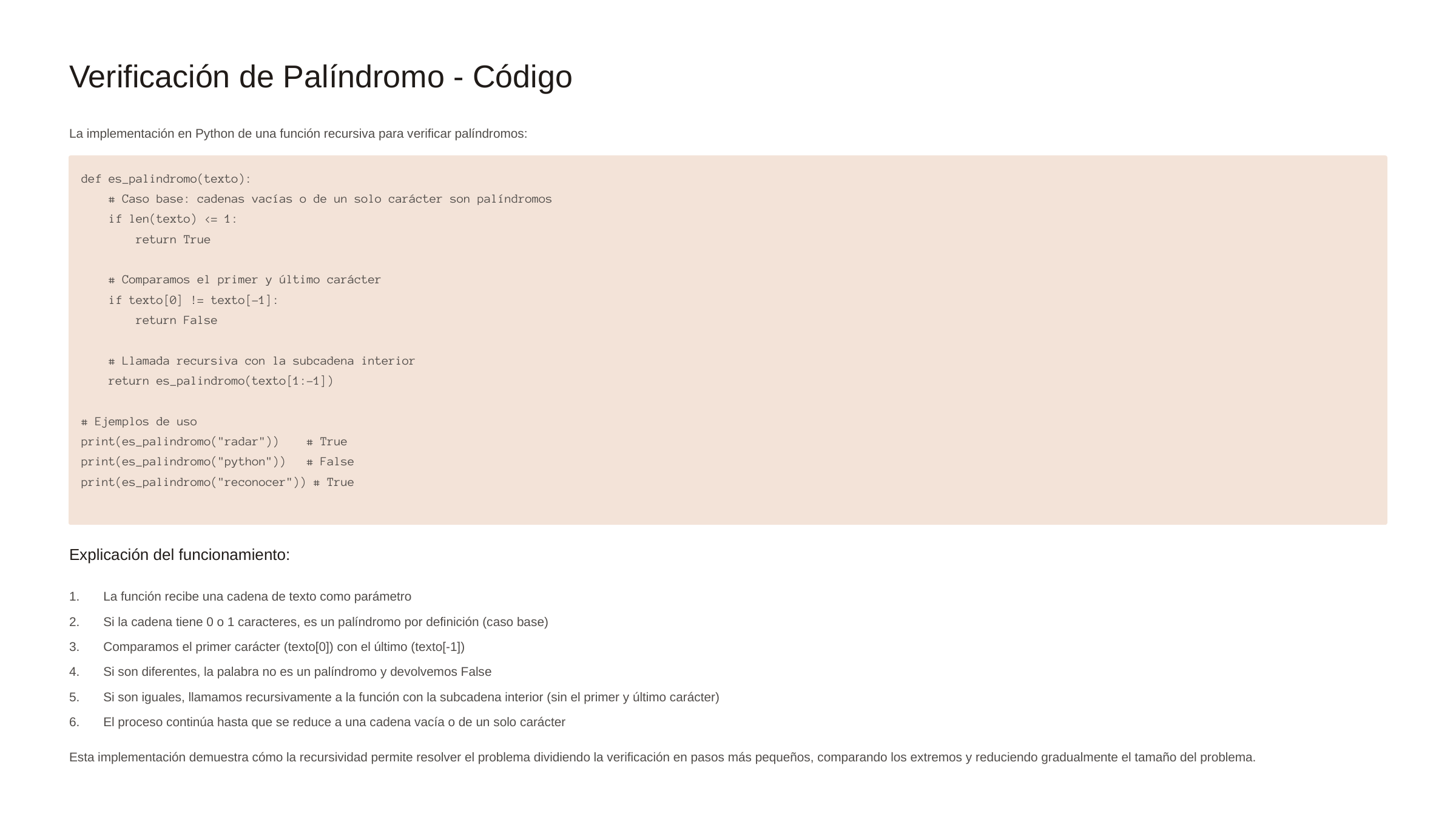

Verificación de Palíndromo - Código
La implementación en Python de una función recursiva para verificar palíndromos:

def es_palindromo(texto):
    # Caso base: cadenas vacías o de un solo carácter son palíndromos
    if len(texto) <= 1:
        return True

    # Comparamos el primer y último carácter
    if texto[0] != texto[-1]:
        return False

    # Llamada recursiva con la subcadena interior
    return es_palindromo(texto[1:-1])

# Ejemplos de uso
print(es_palindromo("radar"))    # True
print(es_palindromo("python"))   # False
print(es_palindromo("reconocer")) # True

Explicación del funcionamiento:
La función recibe una cadena de texto como parámetro
Si la cadena tiene 0 o 1 caracteres, es un palíndromo por definición (caso base)
Comparamos el primer carácter (texto[0]) con el último (texto[-1])
Si son diferentes, la palabra no es un palíndromo y devolvemos False
Si son iguales, llamamos recursivamente a la función con la subcadena interior (sin el primer y último carácter)
El proceso continúa hasta que se reduce a una cadena vacía o de un solo carácter
Esta implementación demuestra cómo la recursividad permite resolver el problema dividiendo la verificación en pasos más pequeños, comparando los extremos y reduciendo gradualmente el tamaño del problema.